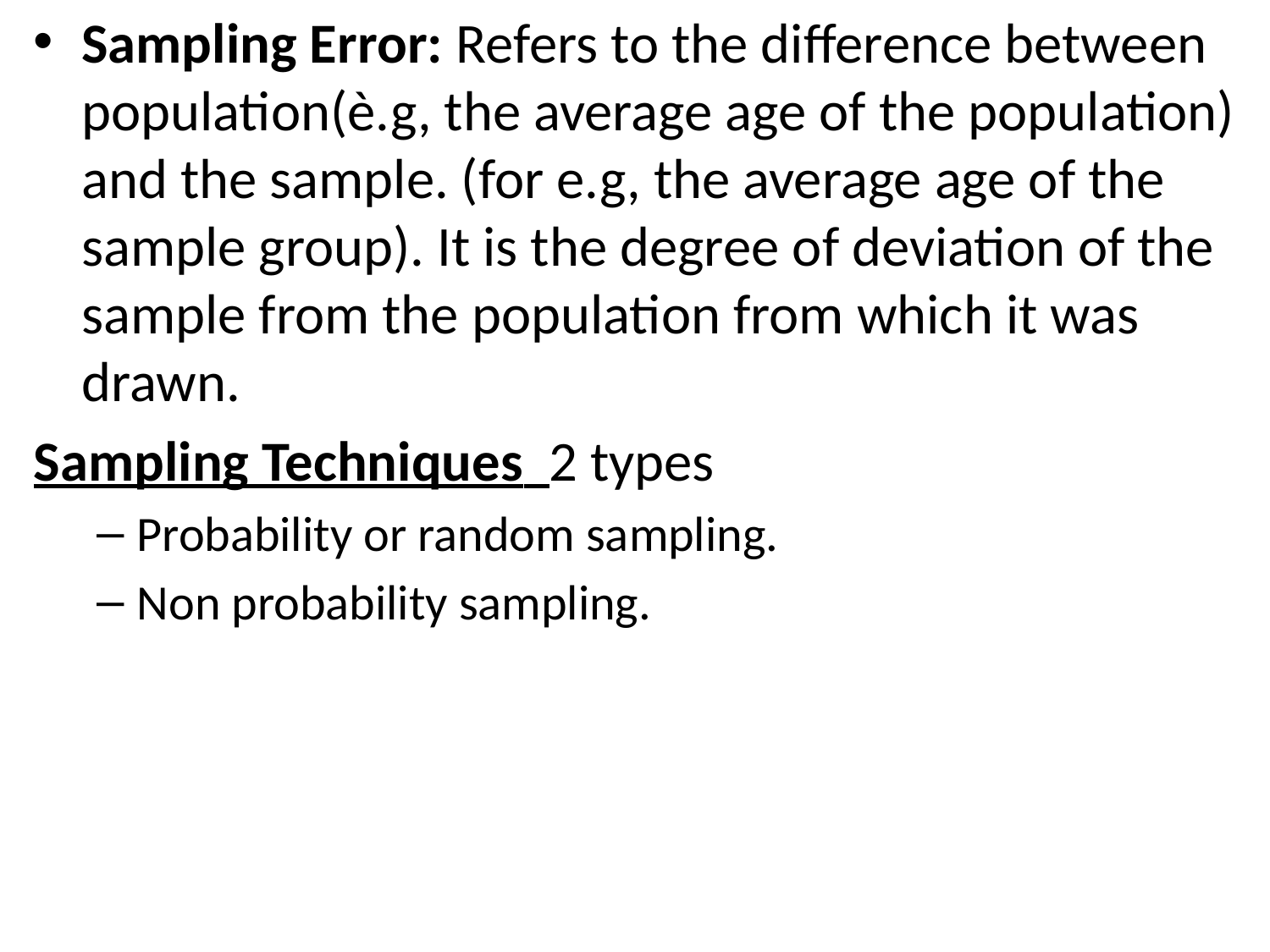

Sampling Error: Refers to the difference between population(è.g, the average age of the population) and the sample. (for e.g, the average age of the sample group). It is the degree of deviation of the sample from the population from which it was drawn.
Sampling Techniques  2 types
Probability or random sampling.
Non probability sampling.